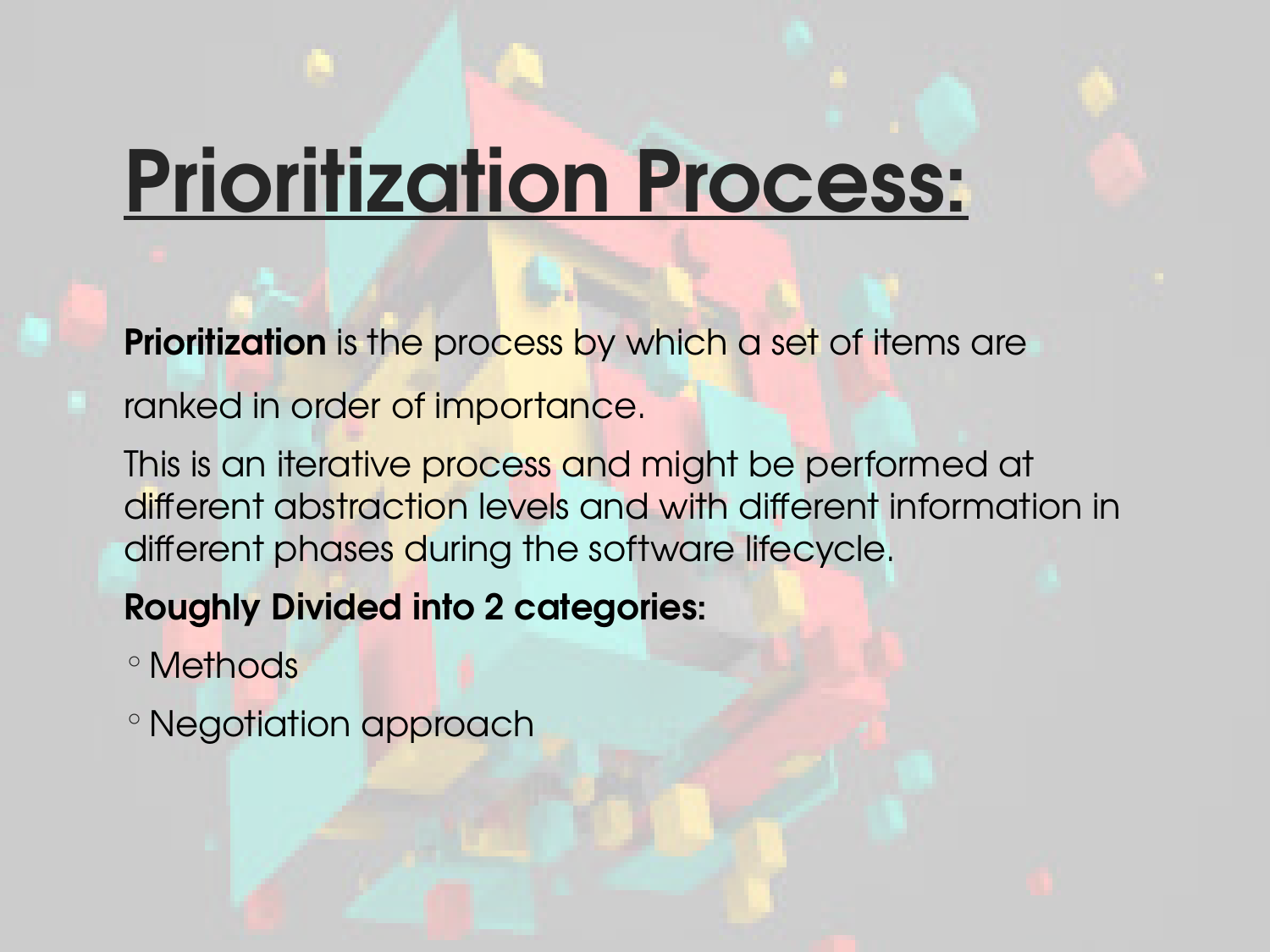

# Prioritization Process:
Prioritization is the process by which a set of items are ranked in order of importance.
This is an iterative process and might be performed at different abstraction levels and with different information in different phases during the software lifecycle.
Roughly Divided into 2 categories:
Methods
Negotiation approach